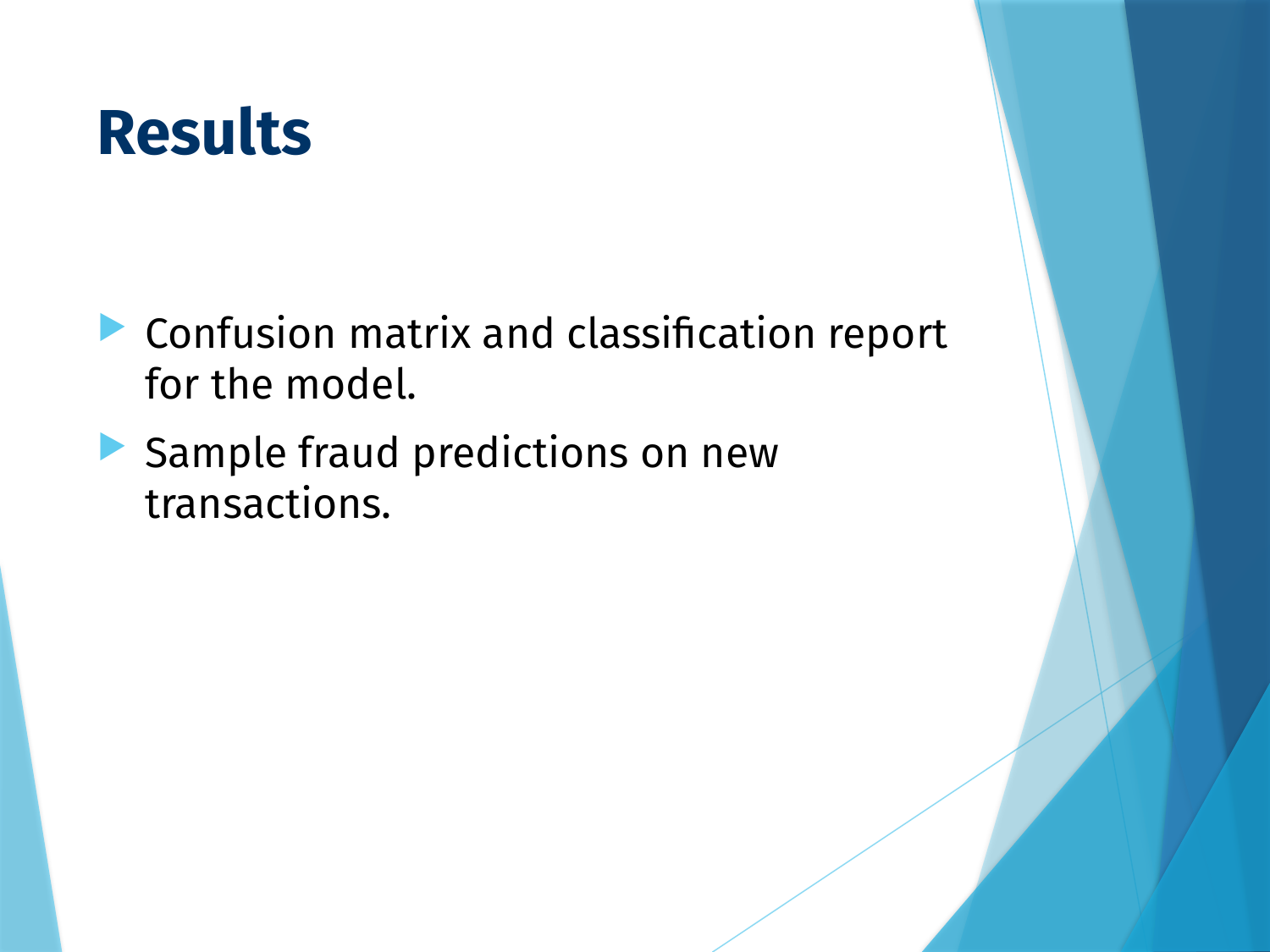

# Results
Confusion matrix and classification report for the model.
Sample fraud predictions on new transactions.